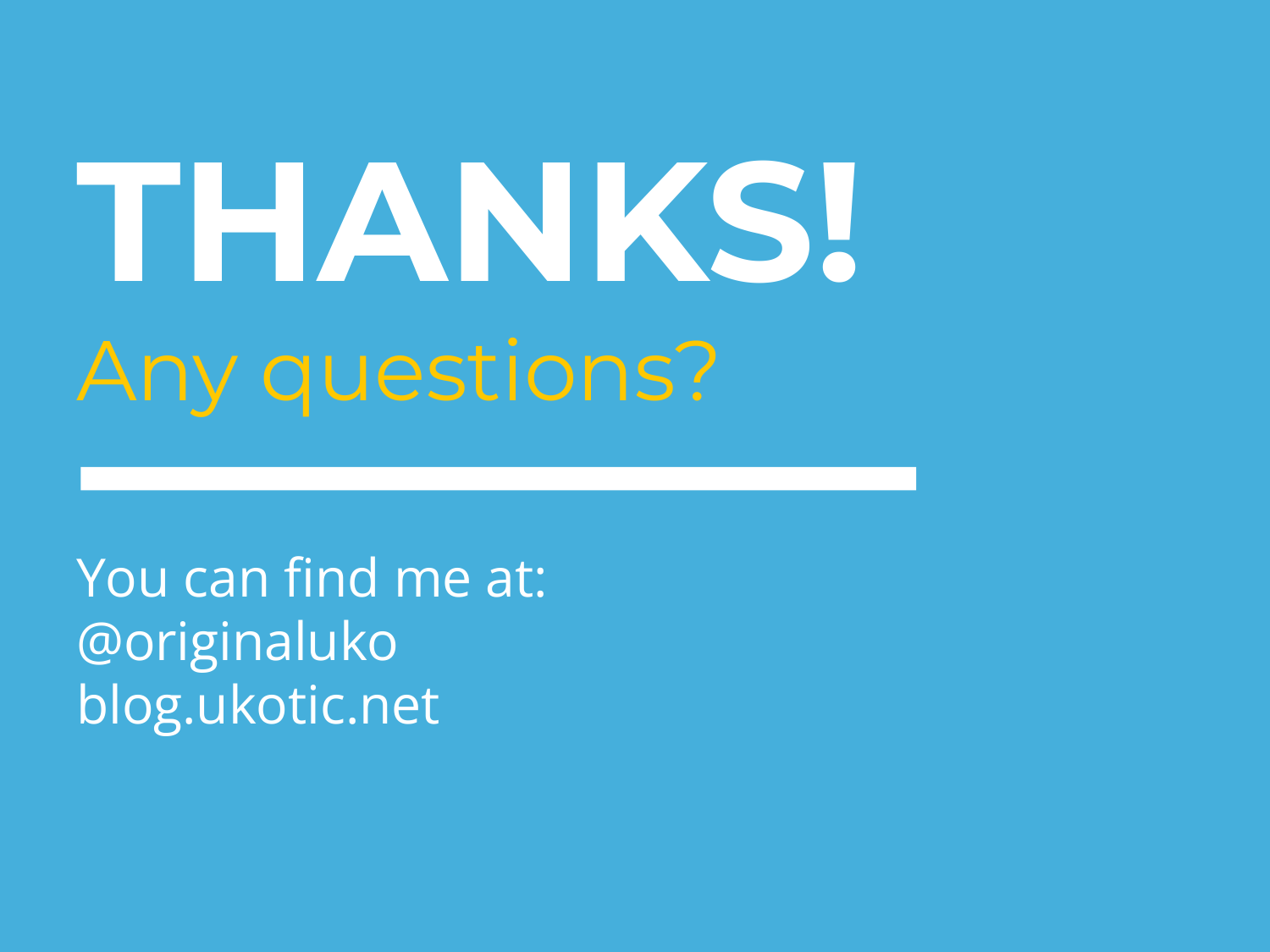

THANKS!
Any questions?

You can find me at:
@originaluko
blog.ukotic.net